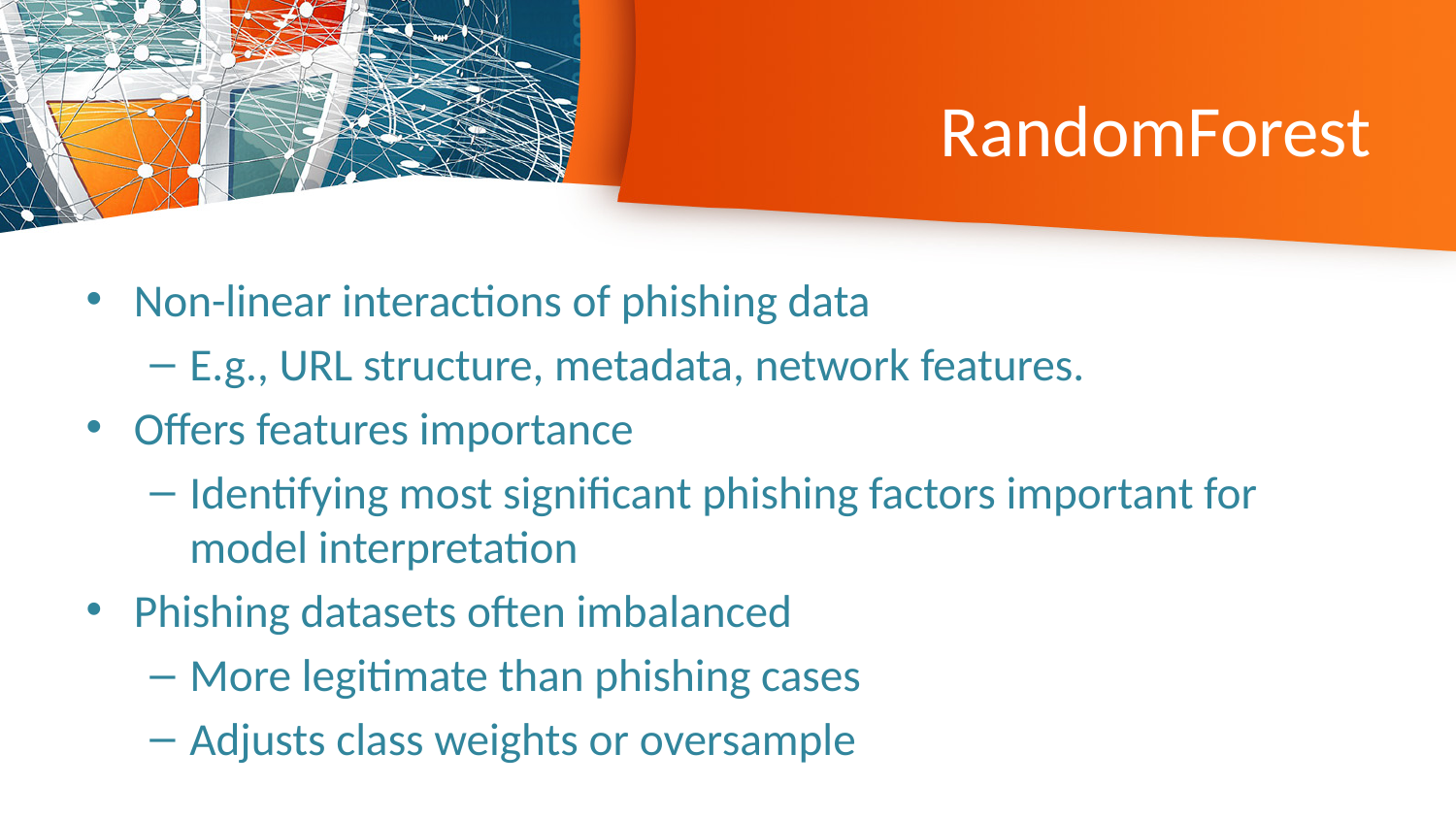

# RandomForest
Non-linear interactions of phishing data
E.g., URL structure, metadata, network features.
Offers features importance
Identifying most significant phishing factors important for model interpretation
Phishing datasets often imbalanced
More legitimate than phishing cases
Adjusts class weights or oversample